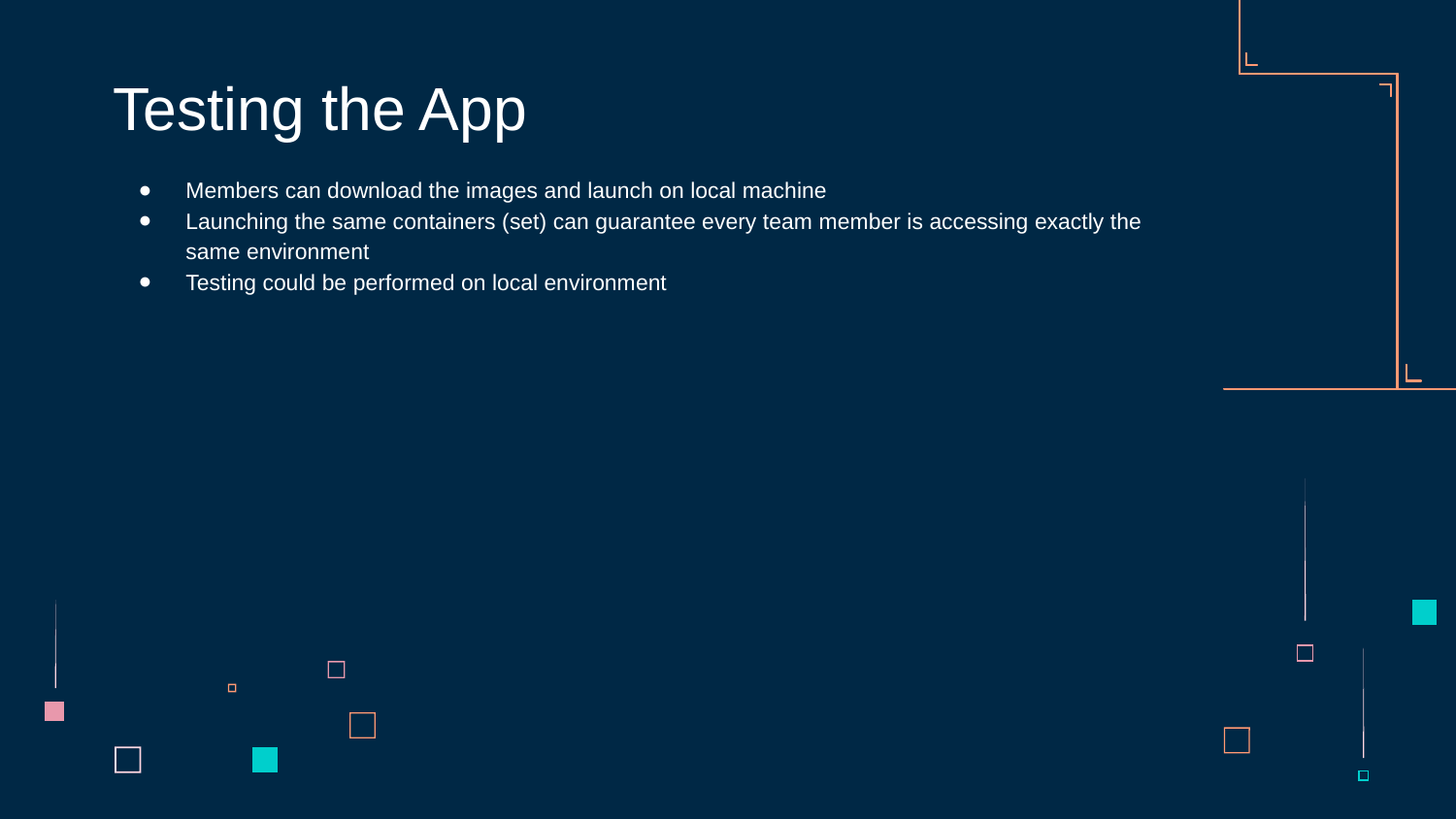

# Testing the App
Members can download the images and launch on local machine
Launching the same containers (set) can guarantee every team member is accessing exactly the same environment
Testing could be performed on local environment